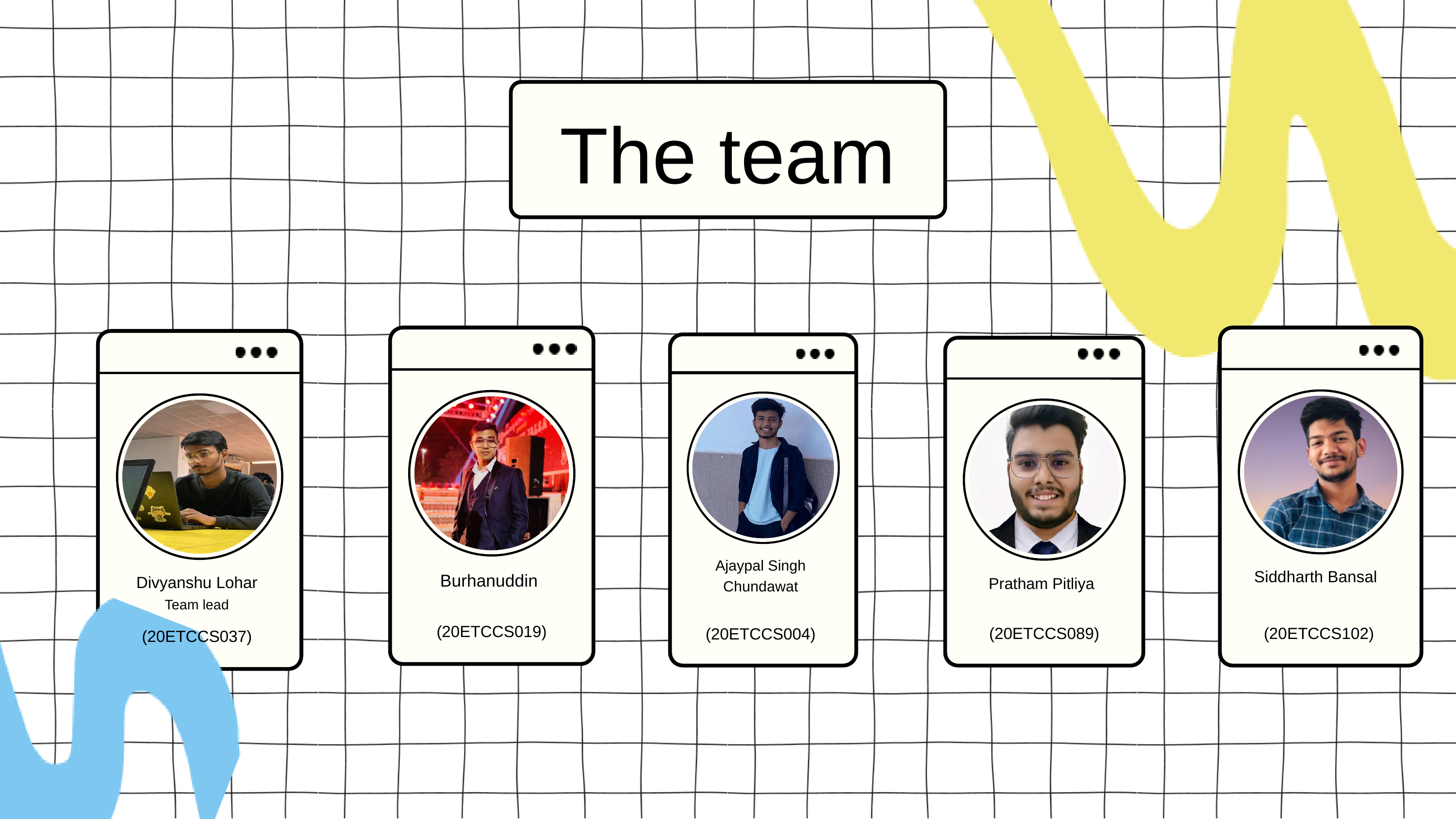

The team

Ajaypal Singh Chundawat
(20ETCCS004)

Siddharth Bansal
Burhanuddin
Divyanshu Lohar
Pratham Pitliya

Team lead
(20ETCCS019)
(20ETCCS089)
(20ETCCS102)
(20ETCCS037)